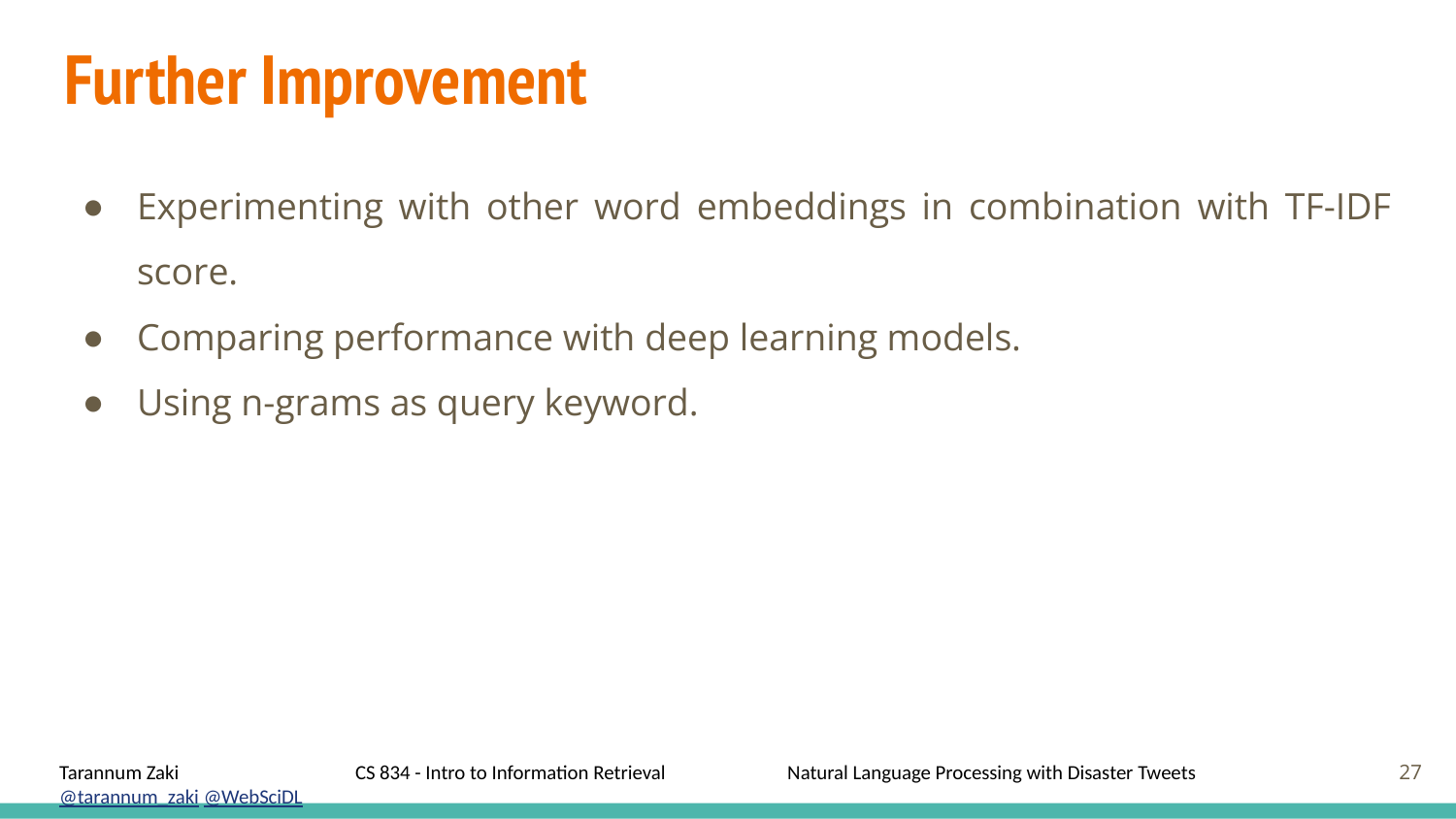

# Further Improvement
Experimenting with other word embeddings in combination with TF-IDF score.
Comparing performance with deep learning models.
Using n-grams as query keyword.
27
Tarannum Zaki		 CS 834 - Intro to Information Retrieval	Natural Language Processing with Disaster Tweets		@tarannum_zaki @WebSciDL